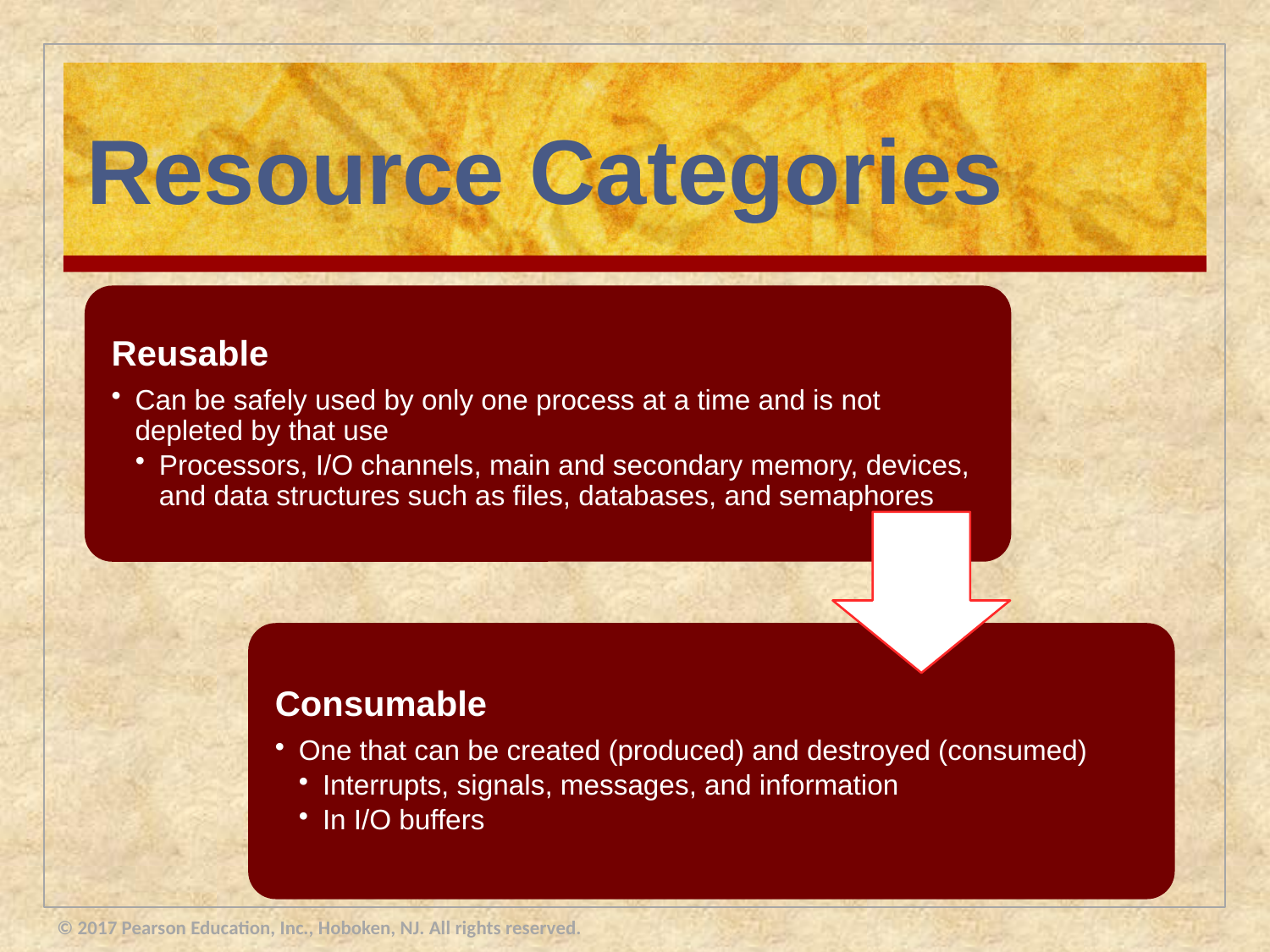

# Resource Categories
Reusable
Can be safely used by only one process at a time and is not depleted by that use
Processors, I/O channels, main and secondary memory, devices, and data structures such as files, databases, and semaphores
Consumable
One that can be created (produced) and destroyed (consumed)
Interrupts, signals, messages, and information
In I/O buffers

© 2017 Pearson Education, Inc., Hoboken, NJ. All rights reserved.